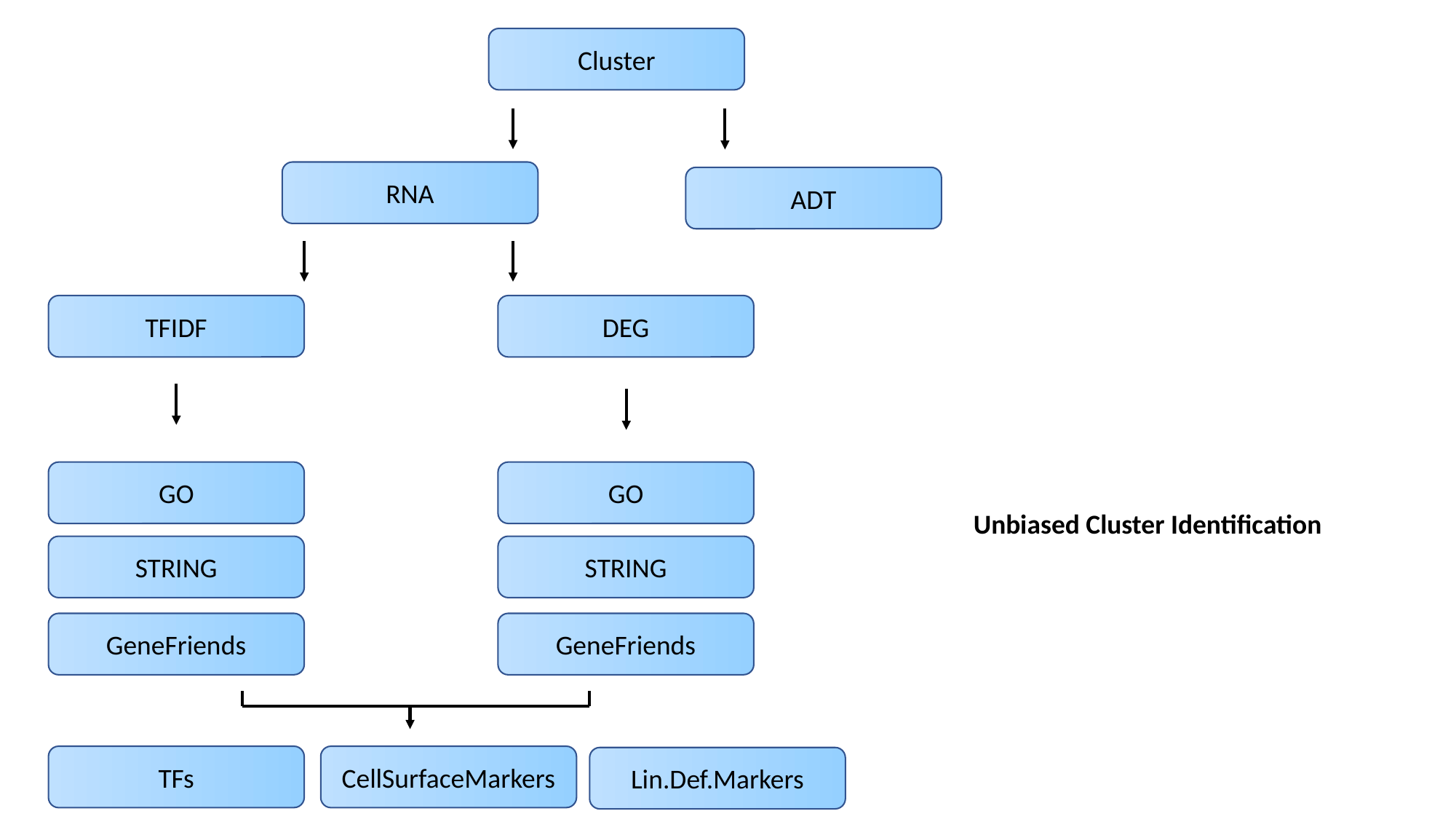

Cluster
RNA
ADT
TFIDF
DEG
GO
GO
Unbiased Cluster Identification
STRING
STRING
GeneFriends
GeneFriends
TFs
CellSurfaceMarkers
Lin.Def.Markers